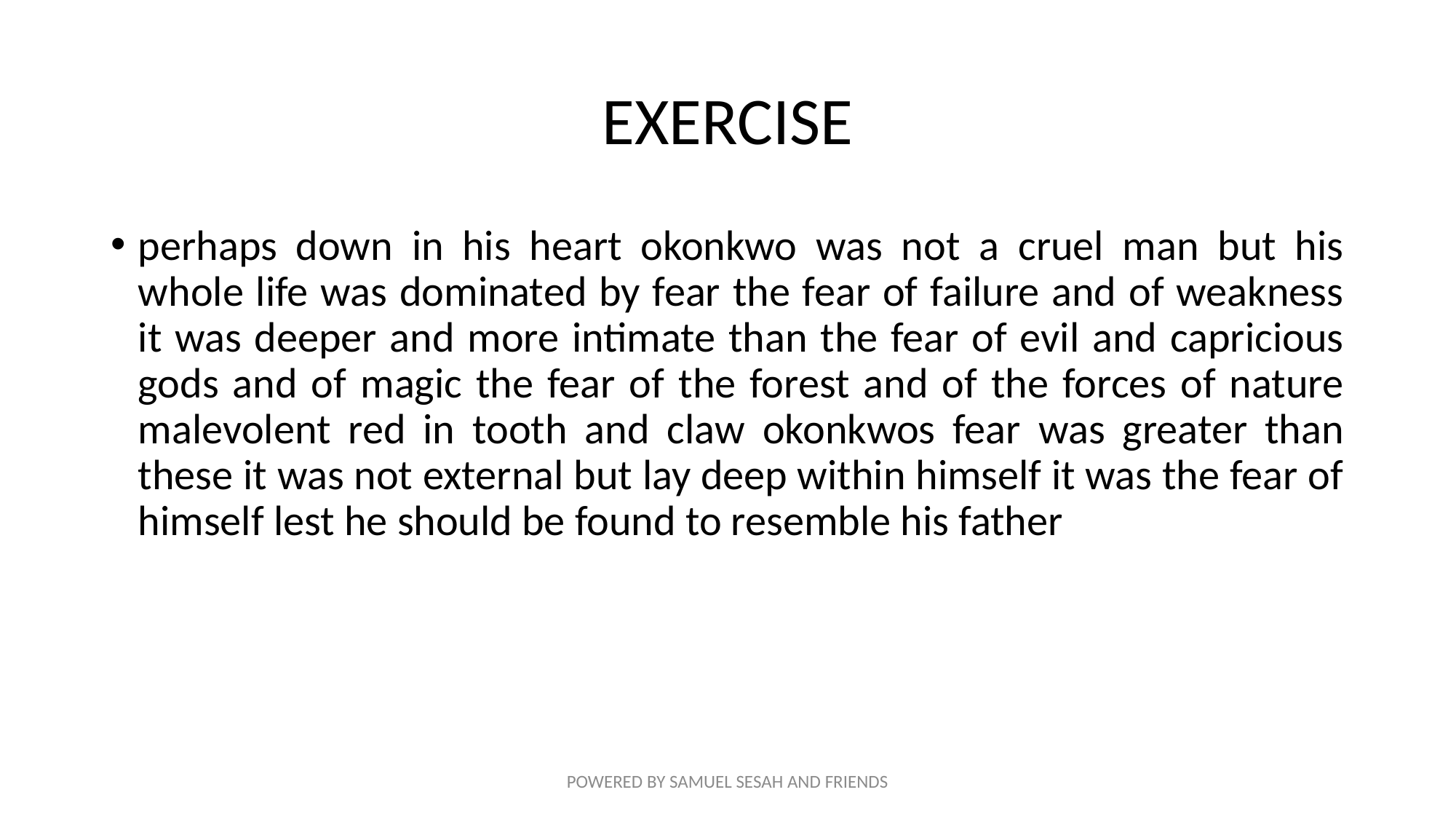

# EXERCISE
perhaps down in his heart okonkwo was not a cruel man but his whole life was dominated by fear the fear of failure and of weakness it was deeper and more intimate than the fear of evil and capricious gods and of magic the fear of the forest and of the forces of nature malevolent red in tooth and claw okonkwos fear was greater than these it was not external but lay deep within himself it was the fear of himself lest he should be found to resemble his father
POWERED BY SAMUEL SESAH AND FRIENDS